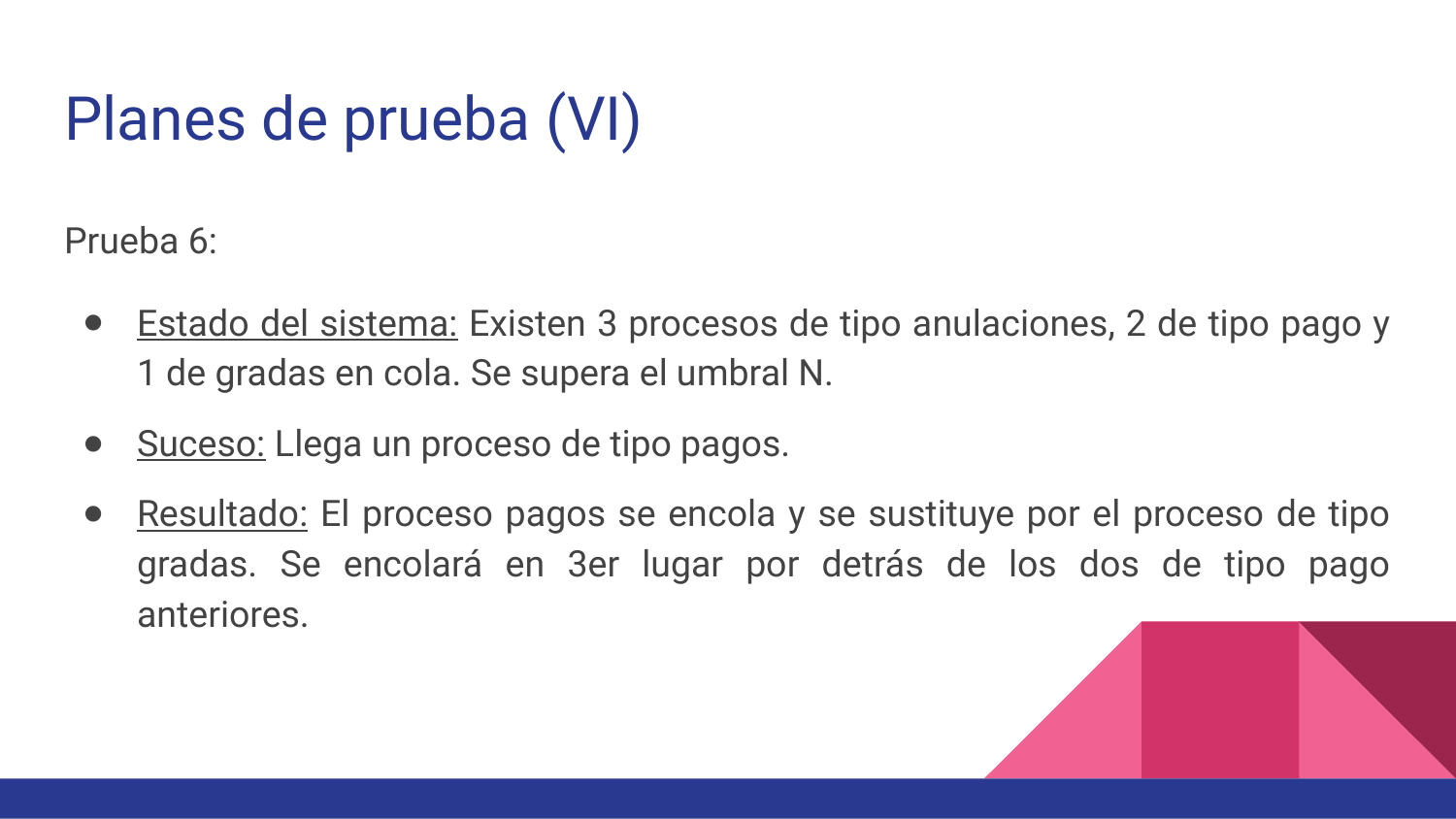

# Planes de prueba (VI)
Prueba 6:
Estado del sistema: Existen 3 procesos de tipo anulaciones, 2 de tipo pago y 1 de gradas en cola. Se supera el umbral N.
Suceso: Llega un proceso de tipo pagos.
Resultado: El proceso pagos se encola y se sustituye por el proceso de tipo gradas. Se encolará en 3er lugar por detrás de los dos de tipo pago anteriores.